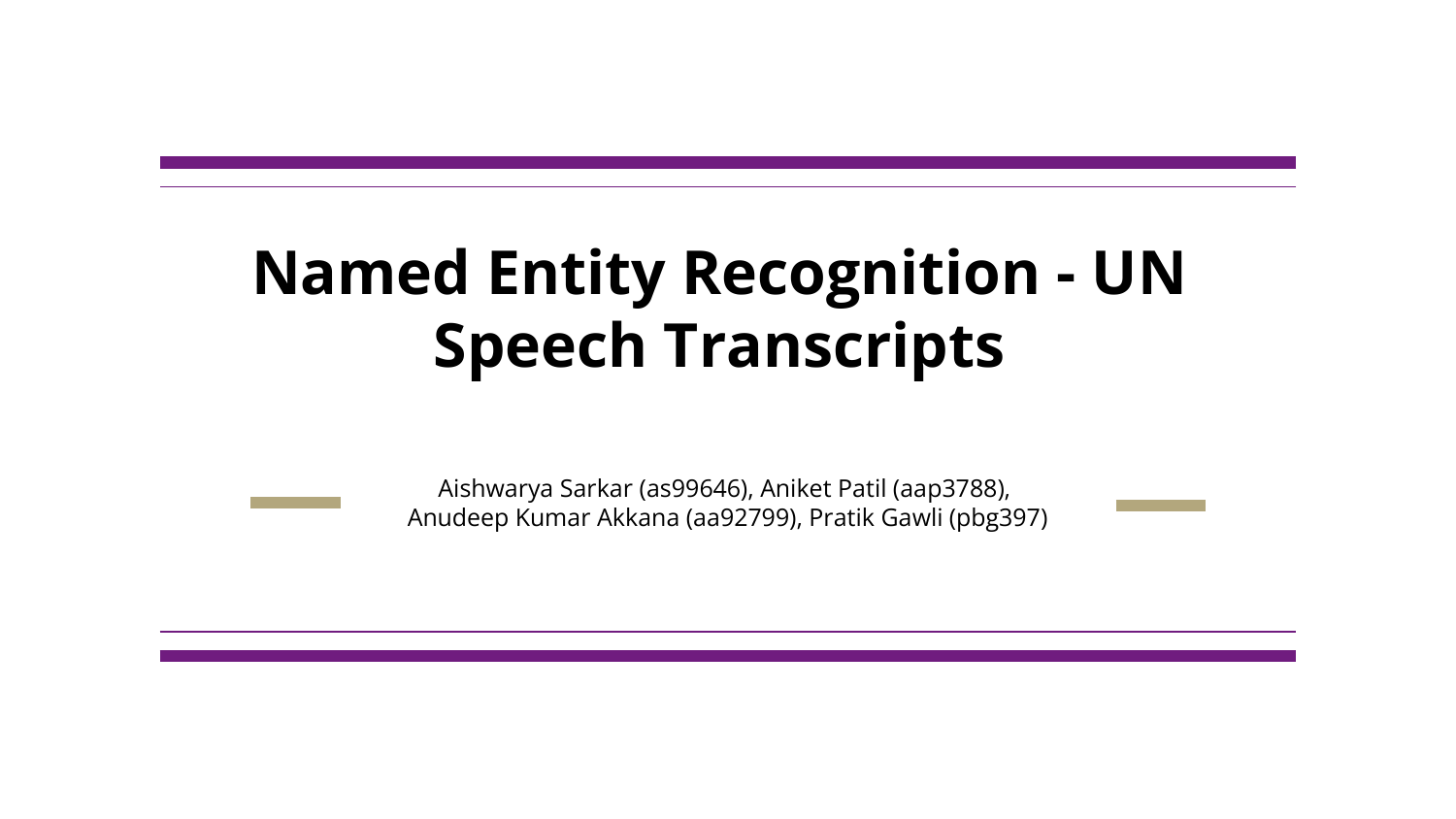

Named Entity Recognition - UN Speech Transcripts
Aishwarya Sarkar (as99646), Aniket Patil (aap3788),
Anudeep Kumar Akkana (aa92799), Pratik Gawli (pbg397)